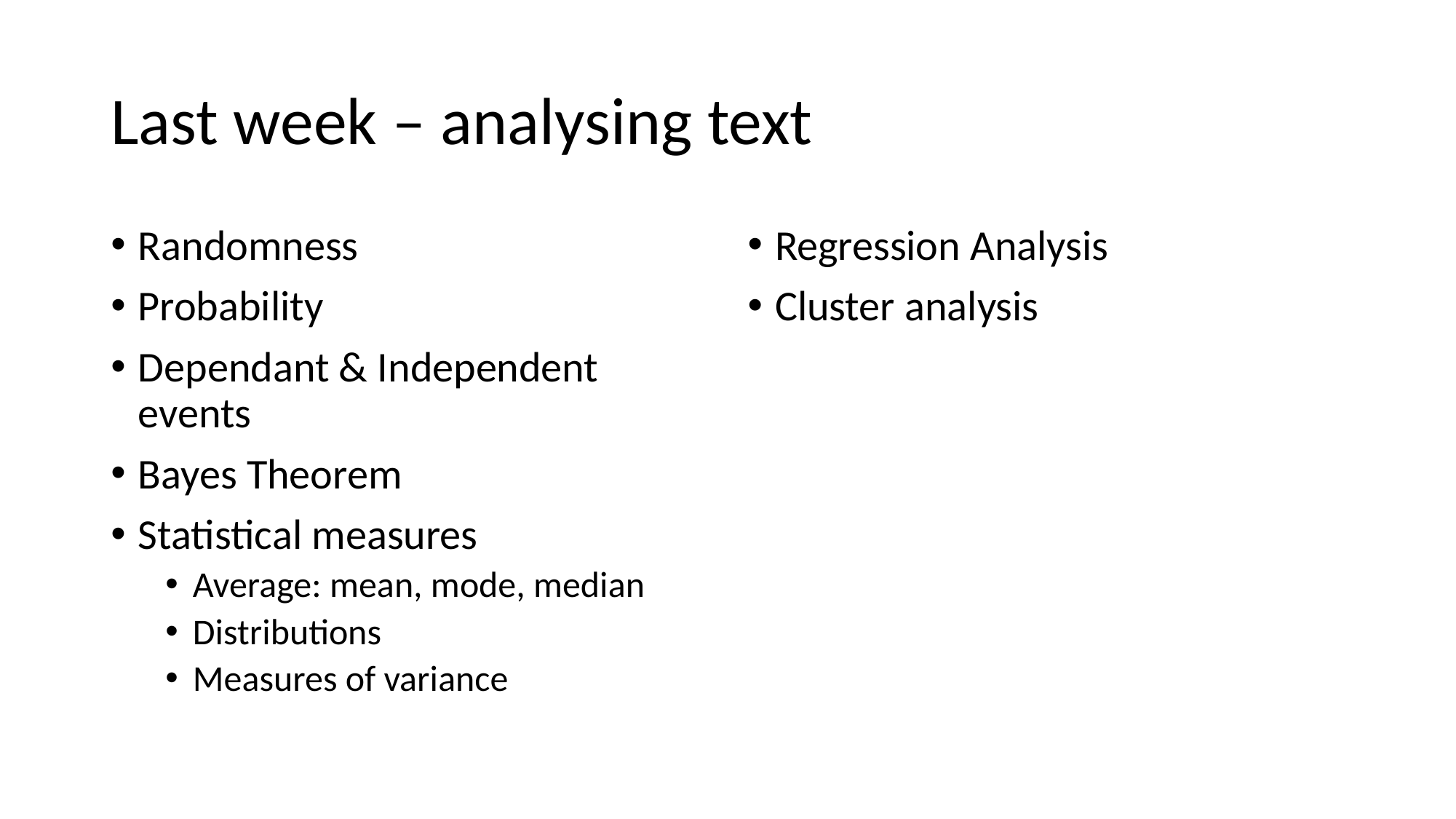

# Last week – analysing text
Randomness
Probability
Dependant & Independent events
Bayes Theorem
Statistical measures
Average: mean, mode, median
Distributions
Measures of variance

Regression Analysis
Cluster analysis